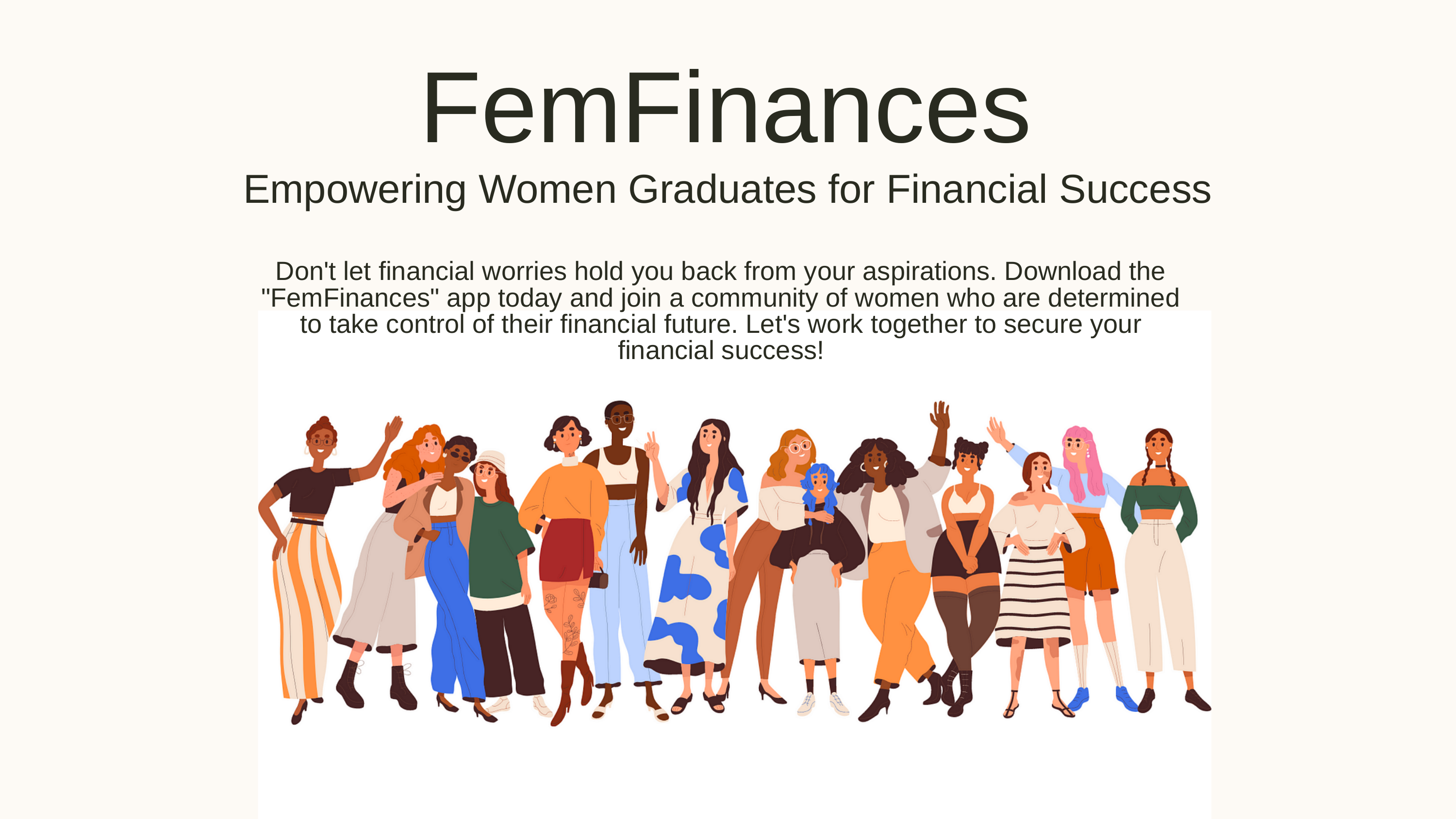

FemFinances

Empowering Women Graduates for Financial Success
Don't let financial worries hold you back from your aspirations. Download the "FemFinances" app today and join a community of women who are determined to take control of their financial future. Let's work together to secure your financial success!